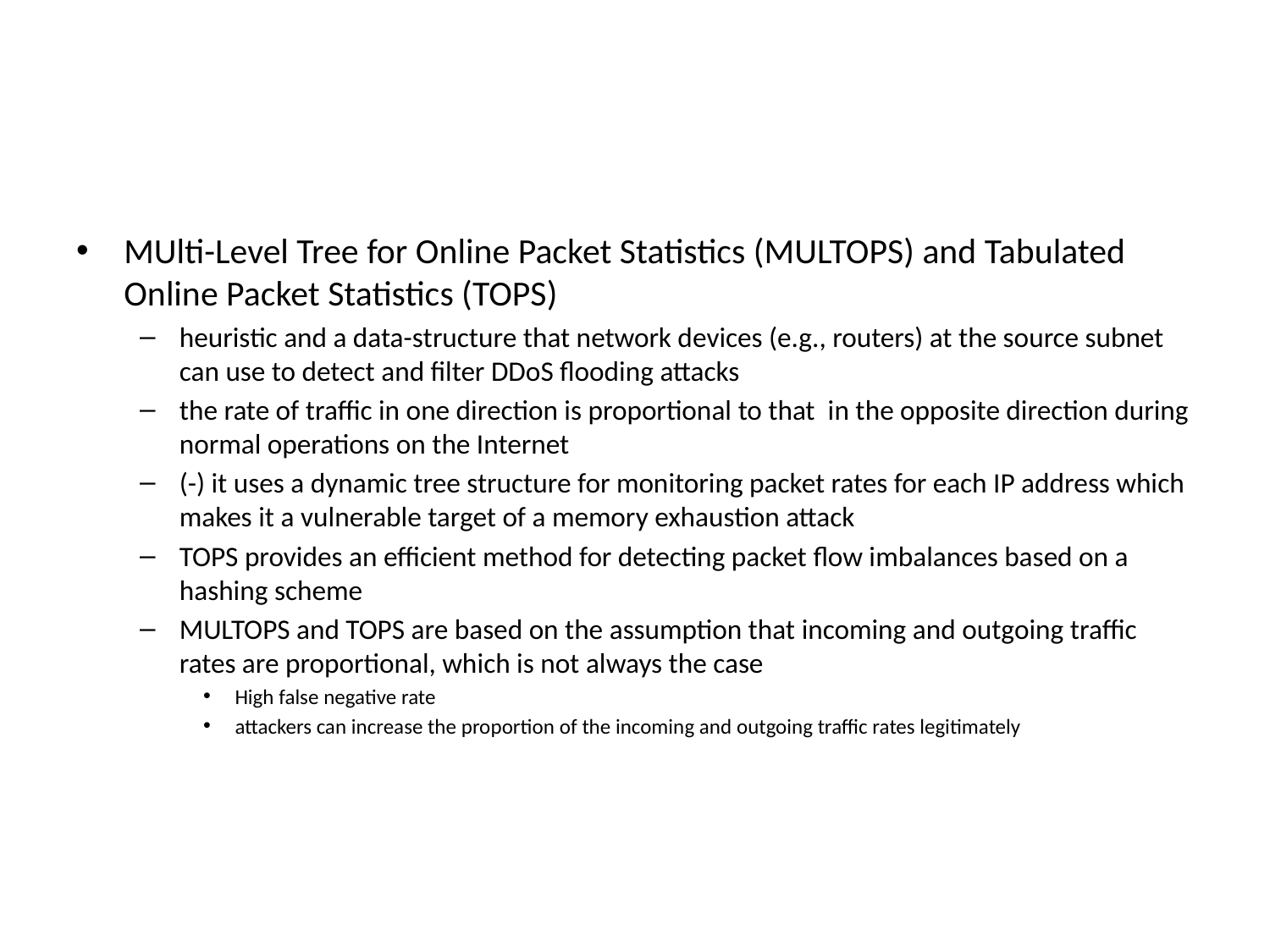

#
MUlti-Level Tree for Online Packet Statistics (MULTOPS) and Tabulated Online Packet Statistics (TOPS)
heuristic and a data-structure that network devices (e.g., routers) at the source subnet can use to detect and filter DDoS flooding attacks
the rate of traffic in one direction is proportional to that  in the opposite direction during normal operations on the Internet
(-) it uses a dynamic tree structure for monitoring packet rates for each IP address which makes it a vulnerable target of a memory exhaustion attack
TOPS provides an efficient method for detecting packet flow imbalances based on a hashing scheme
MULTOPS and TOPS are based on the assumption that incoming and outgoing traffic rates are proportional, which is not always the case
High false negative rate
attackers can increase the proportion of the incoming and outgoing traffic rates legitimately